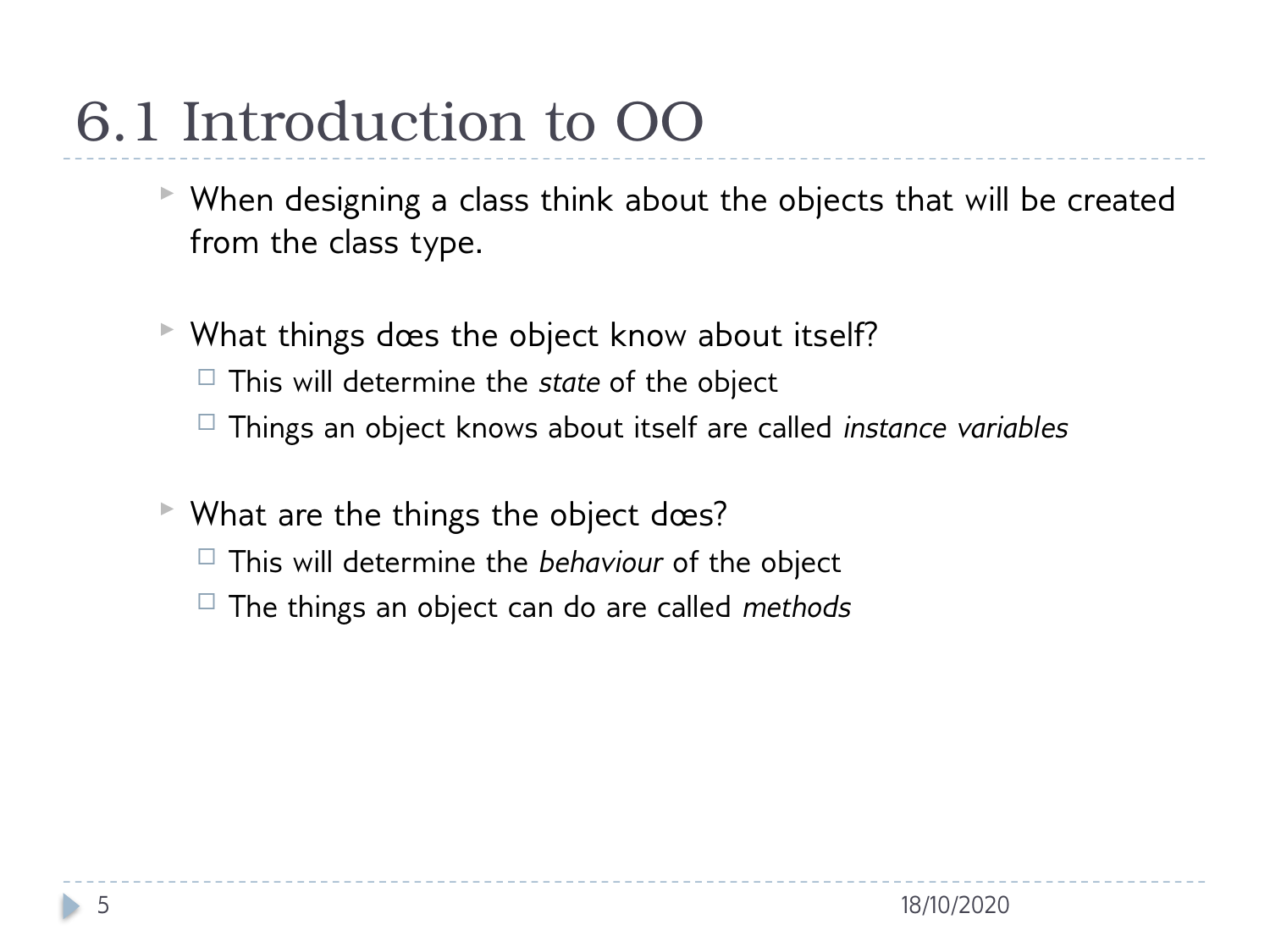

6.1 Introduction to OO
When designing a class think about the objects that will be created from the class type.

What things does the object know about itself?
This will determine the state of the object
Things an object knows about itself are called instance variables

What are the things the object does?
This will determine the behaviour of the object
The things an object can do are called methods

5
18/10/2020